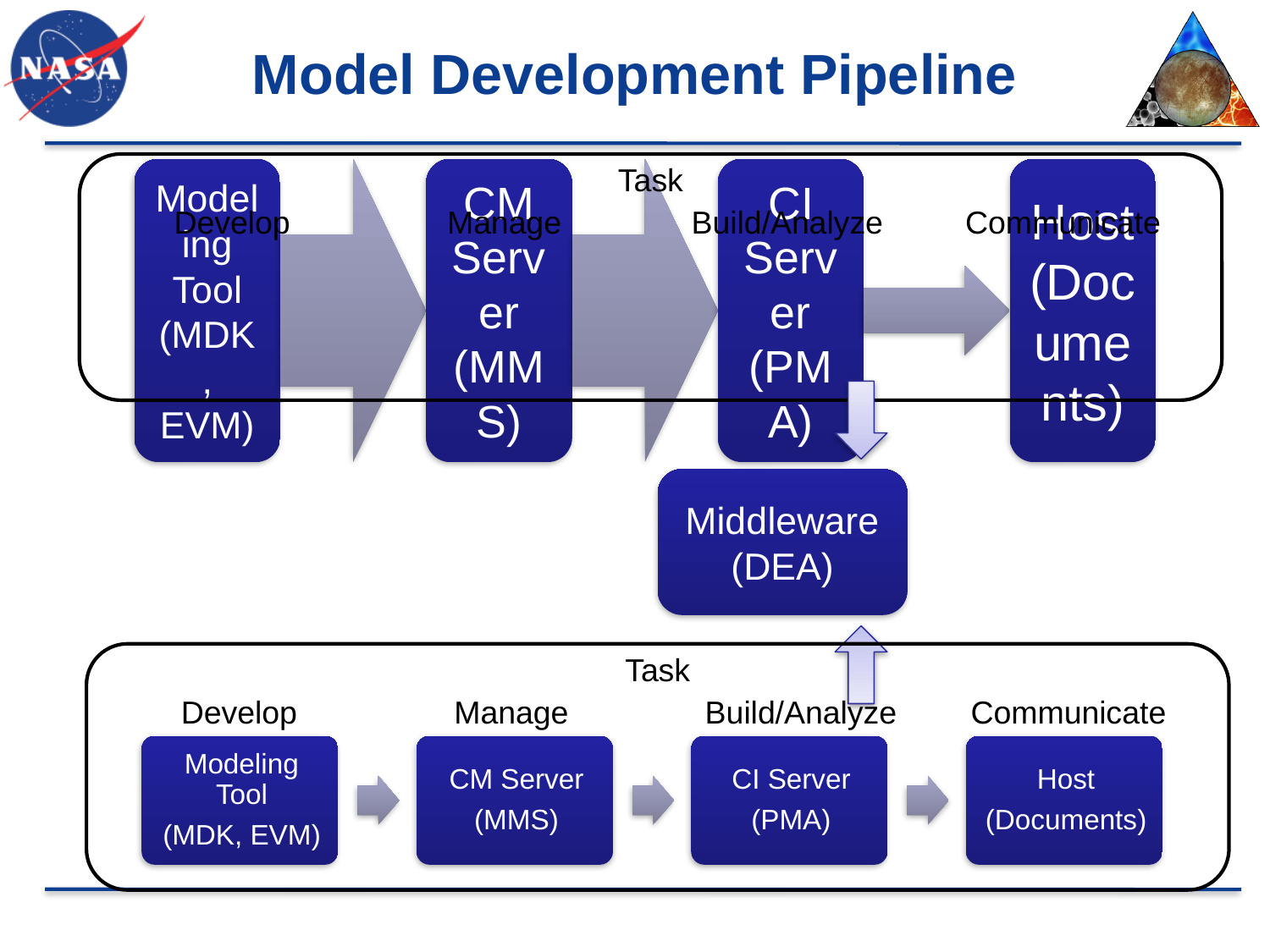

# Model Development Pipeline
Task

Modeling Tool
(MDK, EVM)
CM Server
(MMS)
CI Server
(PMA)
Host
(Documents)
Develop
Manage
Build/Analyze
Communicate

Share
Middleware
(DEA)

Task

Modeling Tool
(MDK, EVM)

CM Server
(MMS)

CI Server
(PMA)

Host
(Documents)
Develop
Manage
Build/Analyze
Communicate